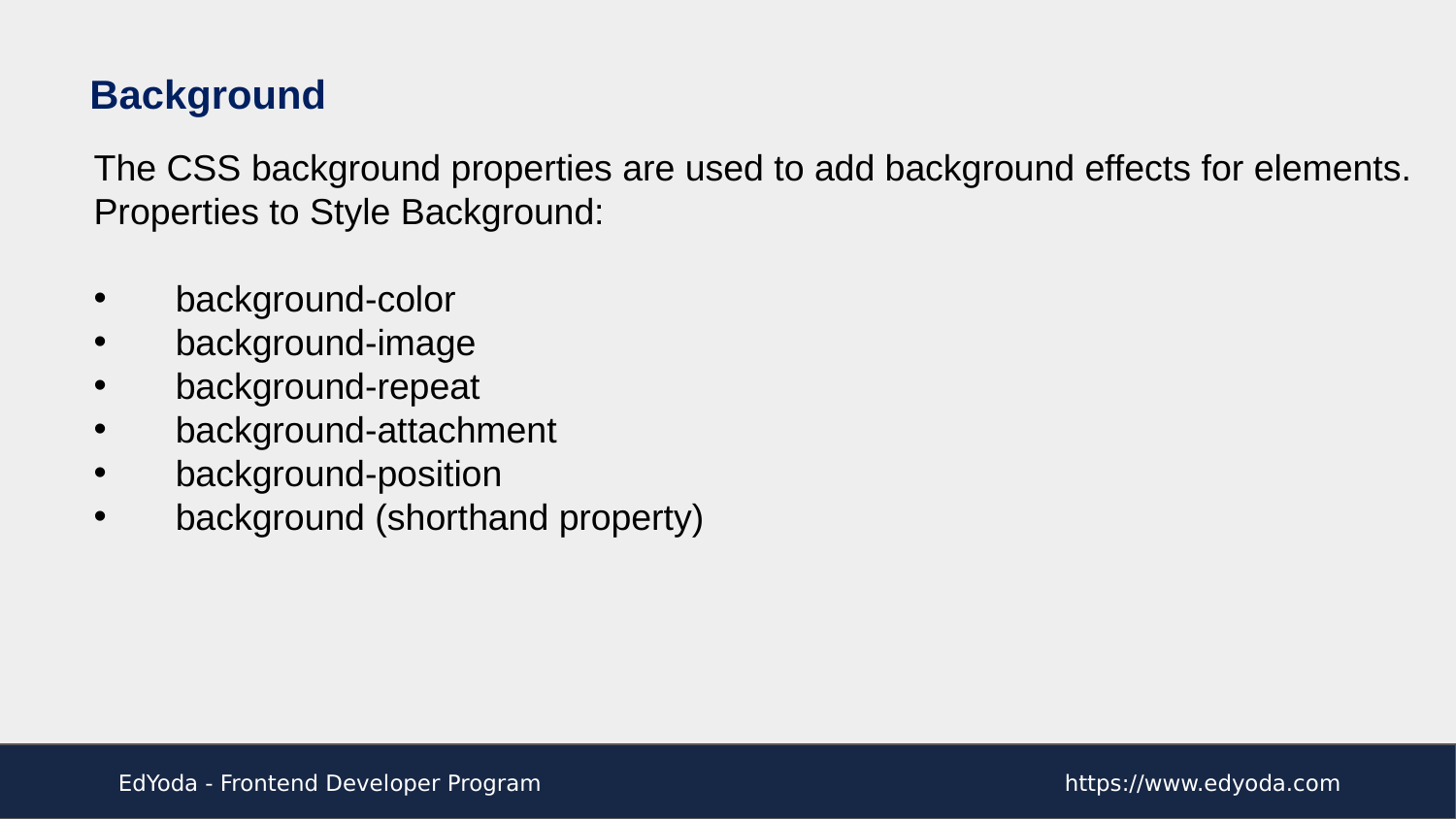

# Background
The CSS background properties are used to add background effects for elements.
Properties to Style Background:

    background-color
    background-image
    background-repeat
    background-attachment
    background-position
    background (shorthand property)

EdYoda - Frontend Developer Program
https://www.edyoda.com